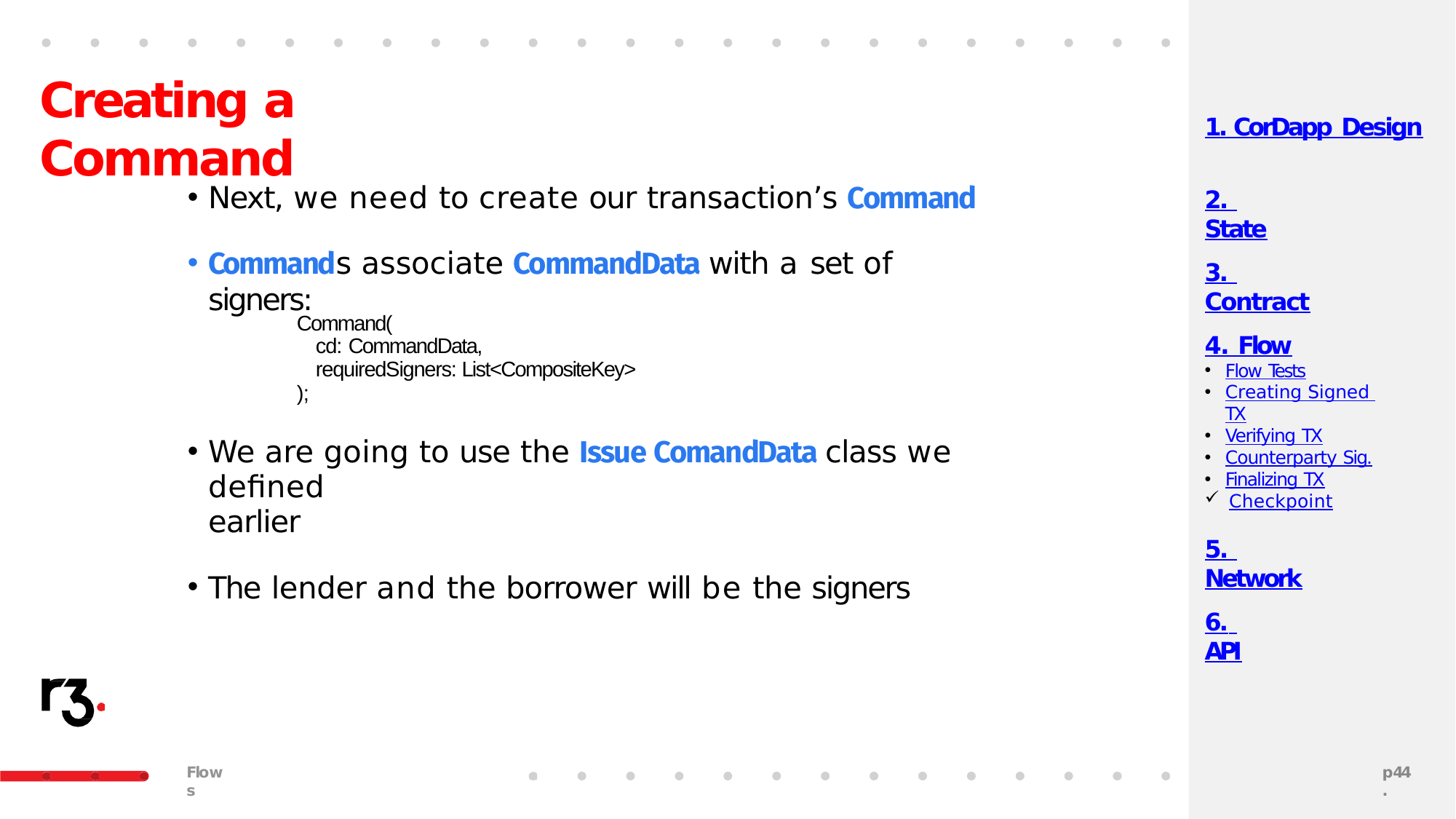

# Creating a Command
1. CorDapp Design
Next, we need to create our transaction’s Command
Commands associate CommandData with a set of signers:
2. State
3. Contract
Command(
cd: CommandData,
requiredSigners: List<CompositeKey>
);
4. Flow
Flow Tests
Creating Signed TX
Verifying TX
Counterparty Sig.
Finalizing TX
Checkpoint
We are going to use the Issue ComandData class we defined
earlier
The lender and the borrower will be the signers
5. Network
6. API
Flows
p44.